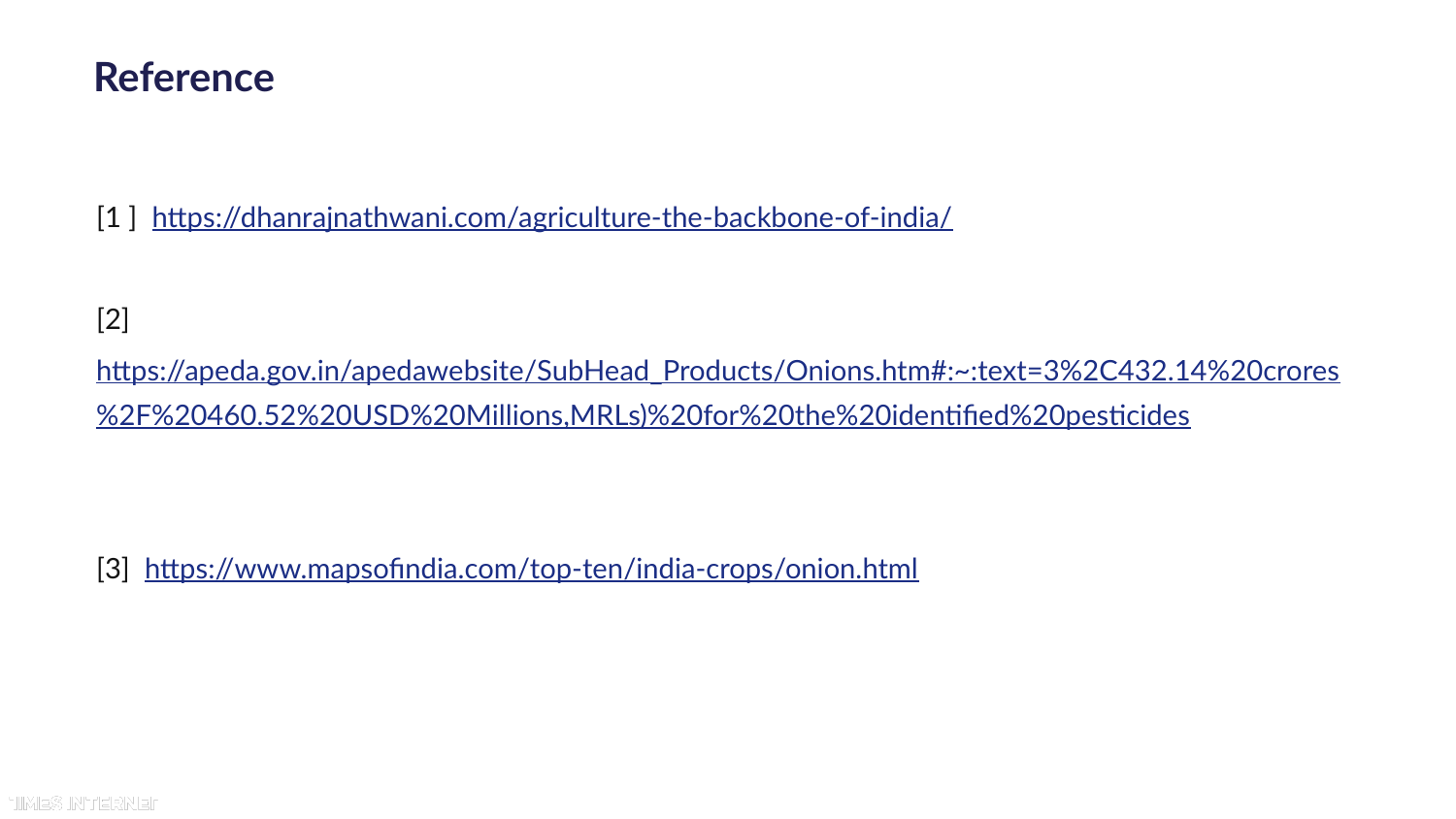

# Reference
[1 ]  https://dhanrajnathwani.com/agriculture-the-backbone-of-india/

[2]https://apeda.gov.in/apedawebsite/SubHead_Products/Onions.htm#:~:text=3%2C432.14%20crores%2F%20460.52%20USD%20Millions,MRLs)%20for%20the%20identified%20pesticides

[3]  https://www.mapsofindia.com/top-ten/india-crops/onion.html